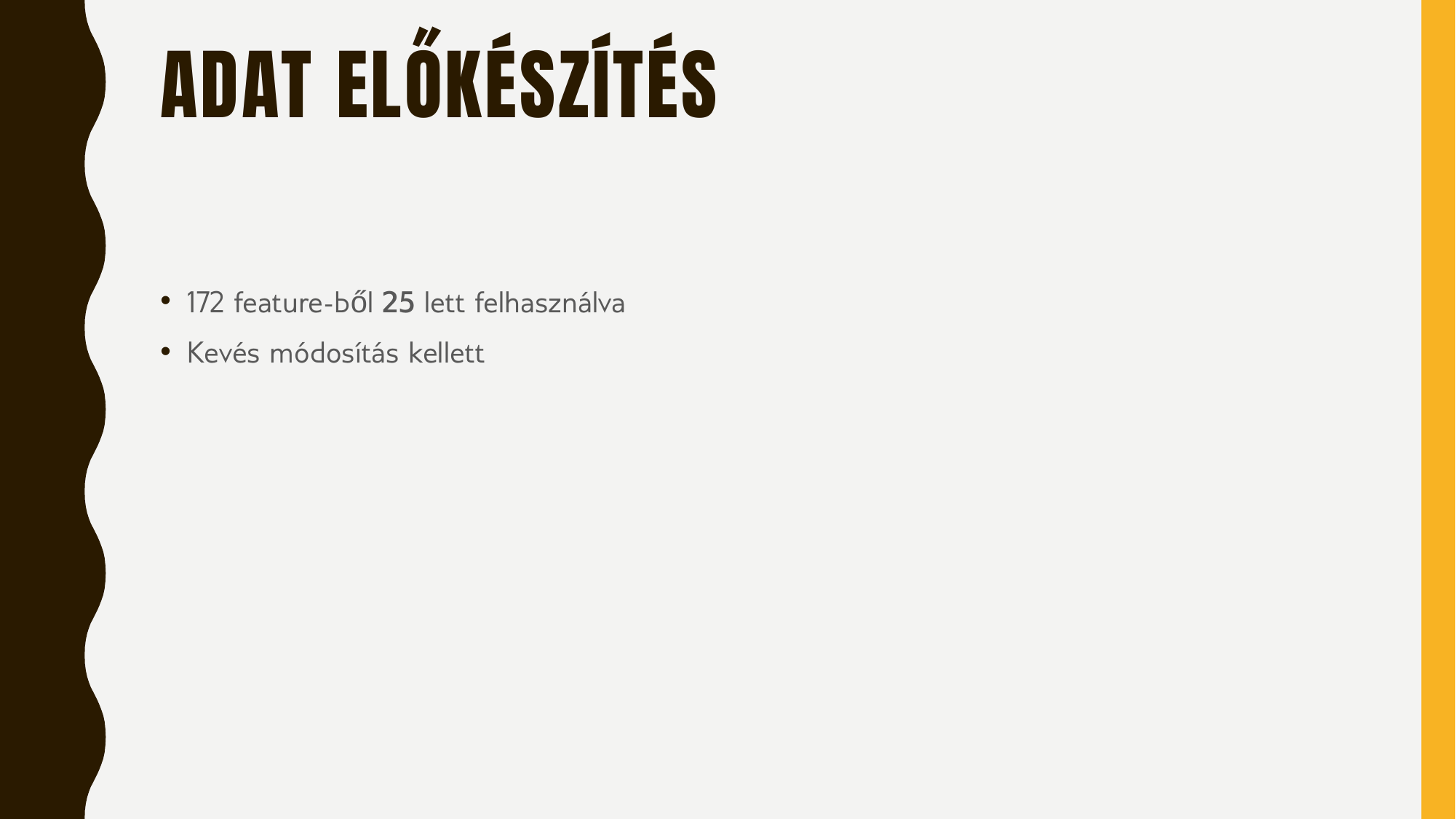

# Adat előkészítés
172 feature-ből 25 lett felhasználva
Kevés módosítás kellett